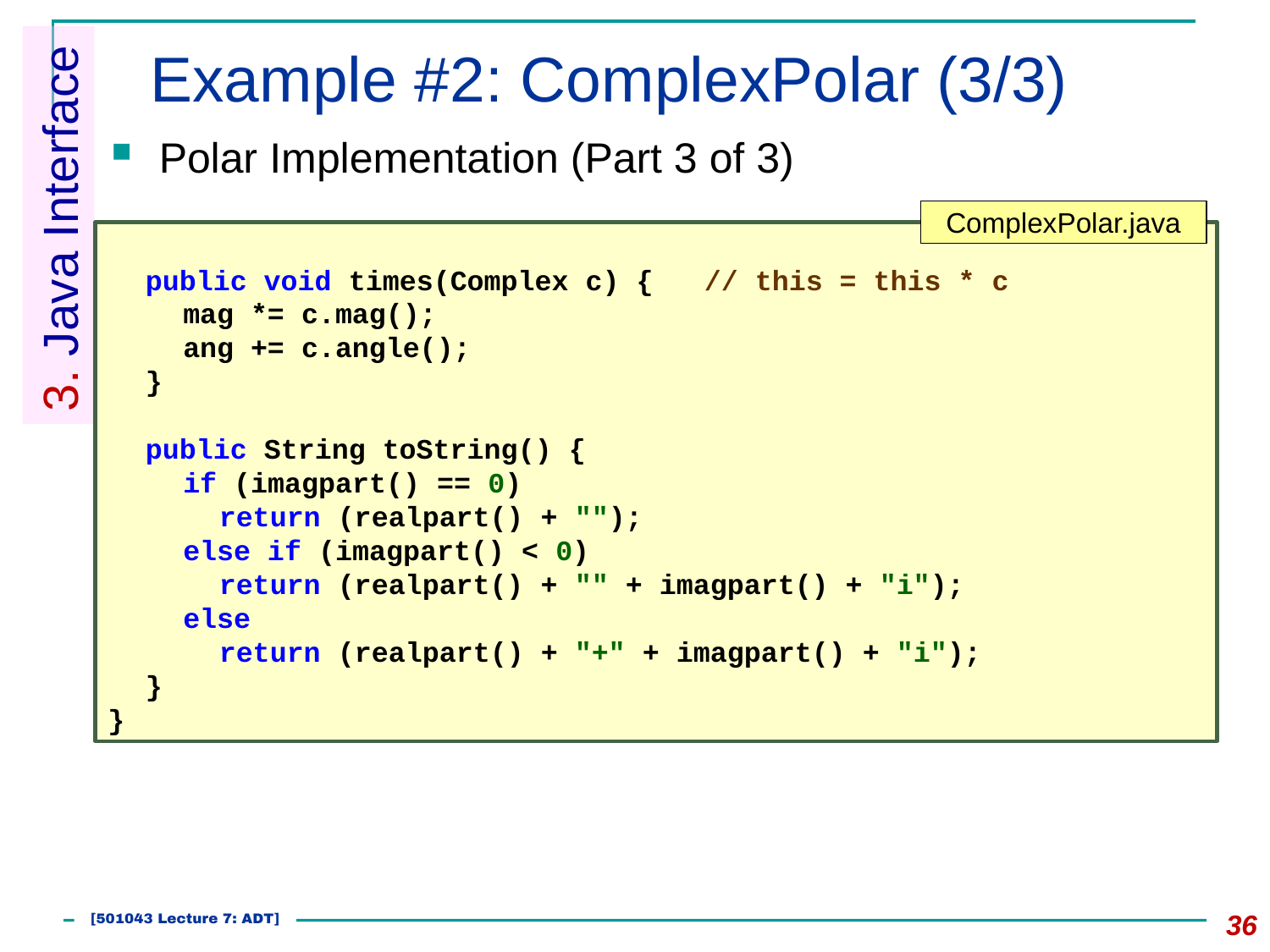

# Example #2: ComplexPolar (3/3)
Polar Implementation (Part 3 of 3)
3. Java Interface
ComplexPolar.java

	public void times(Complex c) {   // this = this * c
		mag *= c.mag();
		ang += c.angle();
	}

	public String toString() {
		if (imagpart() == 0)
			return (realpart() + "");
		else if (imagpart() < 0)
			return (realpart() + "" + imagpart() + "i");
		else
			return (realpart() + "+" + imagpart() + "i");
	}
}
36
[501043 Lecture 7: ADT]